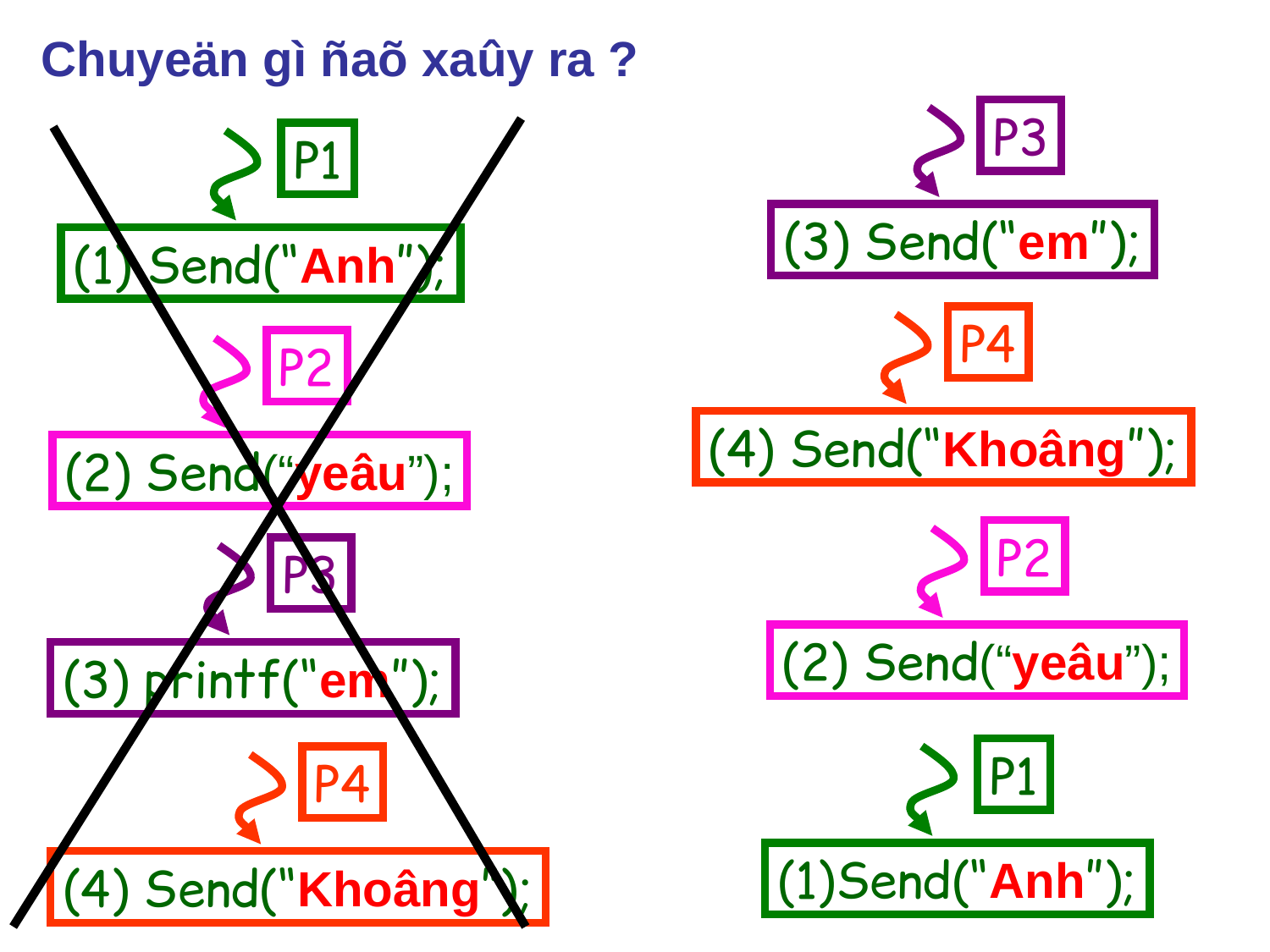

# Chuyeän gì ñaõ xaûy ra ?
P3

(3) Send(“em”);

P1

(1) Send(“Anh”);

P4

(4) Send(“Khoâng”);
P2

(2) Send(“yeâu”);
P2

(2) Send(“yeâu”);
P3

(3) printf(“em”);
P1

(1)Send(“Anh”);
P4

(4) Send(“Khoâng”);
17